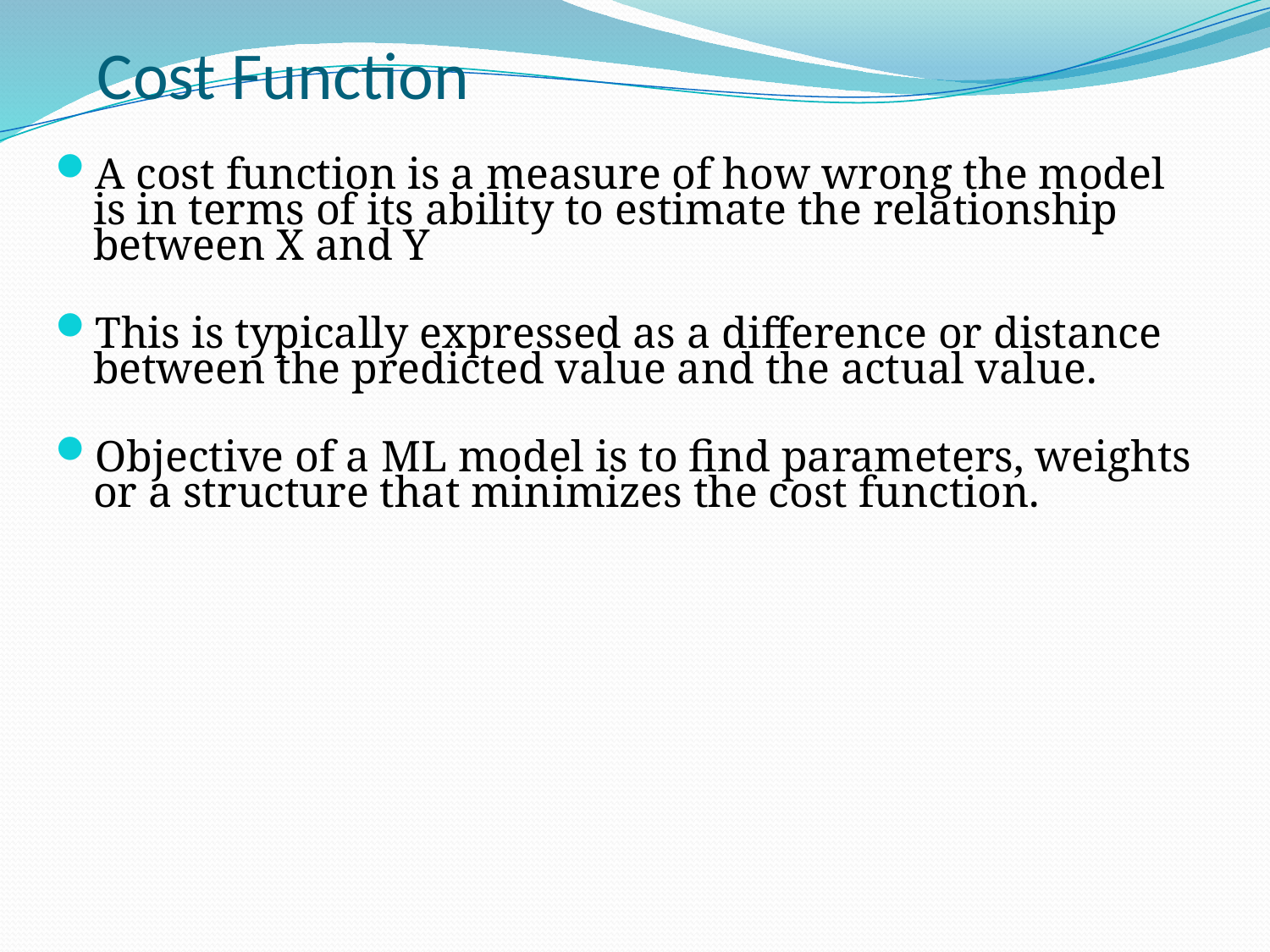

Cost Function
A cost function is a measure of how wrong the model is in terms of its ability to estimate the relationship between X and Y

This is typically expressed as a difference or distance between the predicted value and the actual value.

Objective of a ML model is to find parameters, weights or a structure that minimizes the cost function.